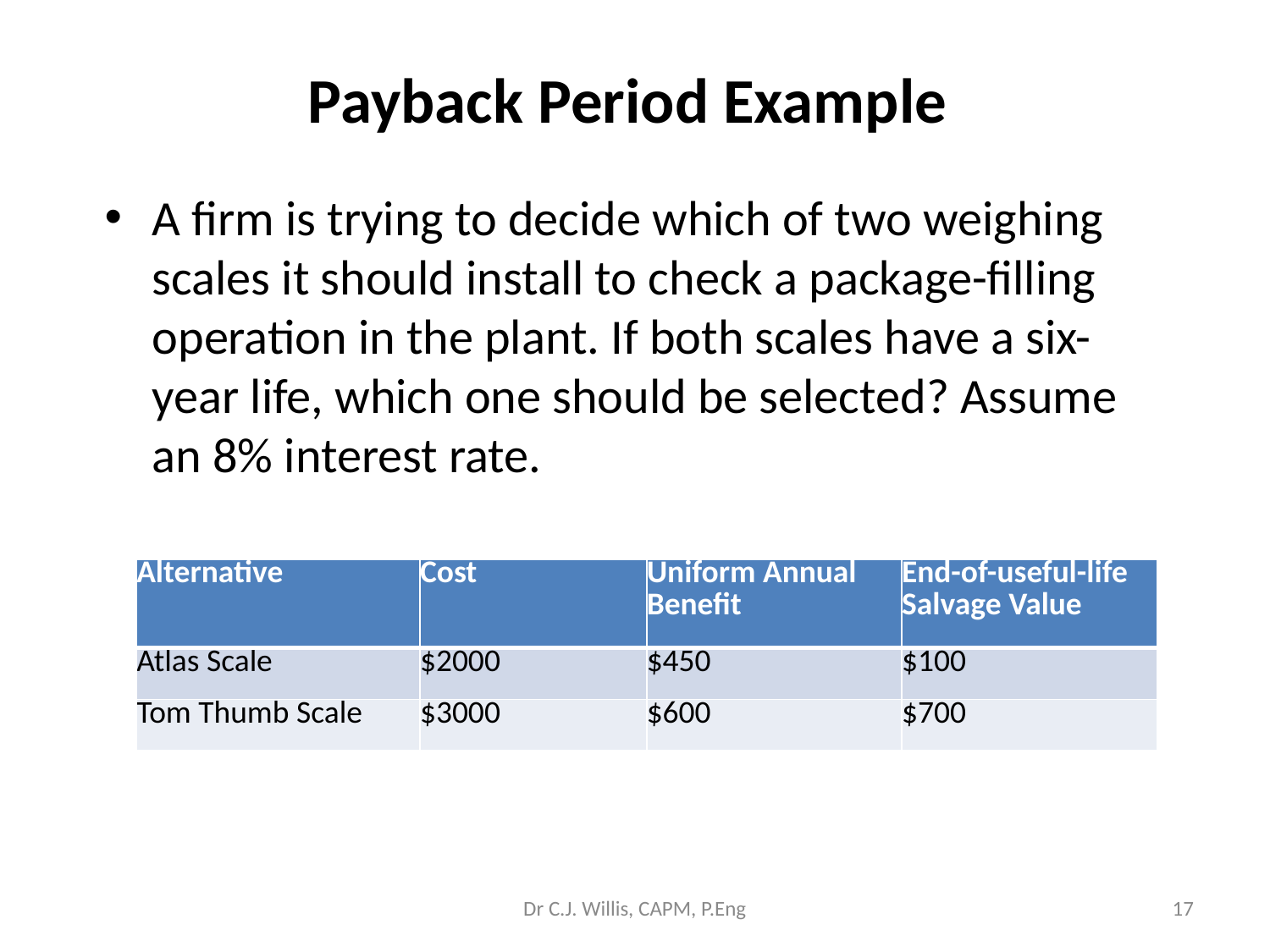

# Payback Period Example
A firm is trying to decide which of two weighing scales it should install to check a package-filling operation in the plant. If both scales have a six-year life, which one should be selected? Assume an 8% interest rate.

| Alternative | Cost | Uniform Annual Benefit | End-of-useful-life Salvage Value |
| --- | --- | --- | --- |
| Atlas Scale | $2000 | $450 | $100 |
| Tom Thumb Scale | $3000 | $600 | $700 |
Dr C.J. Willis, CAPM, P.Eng
17